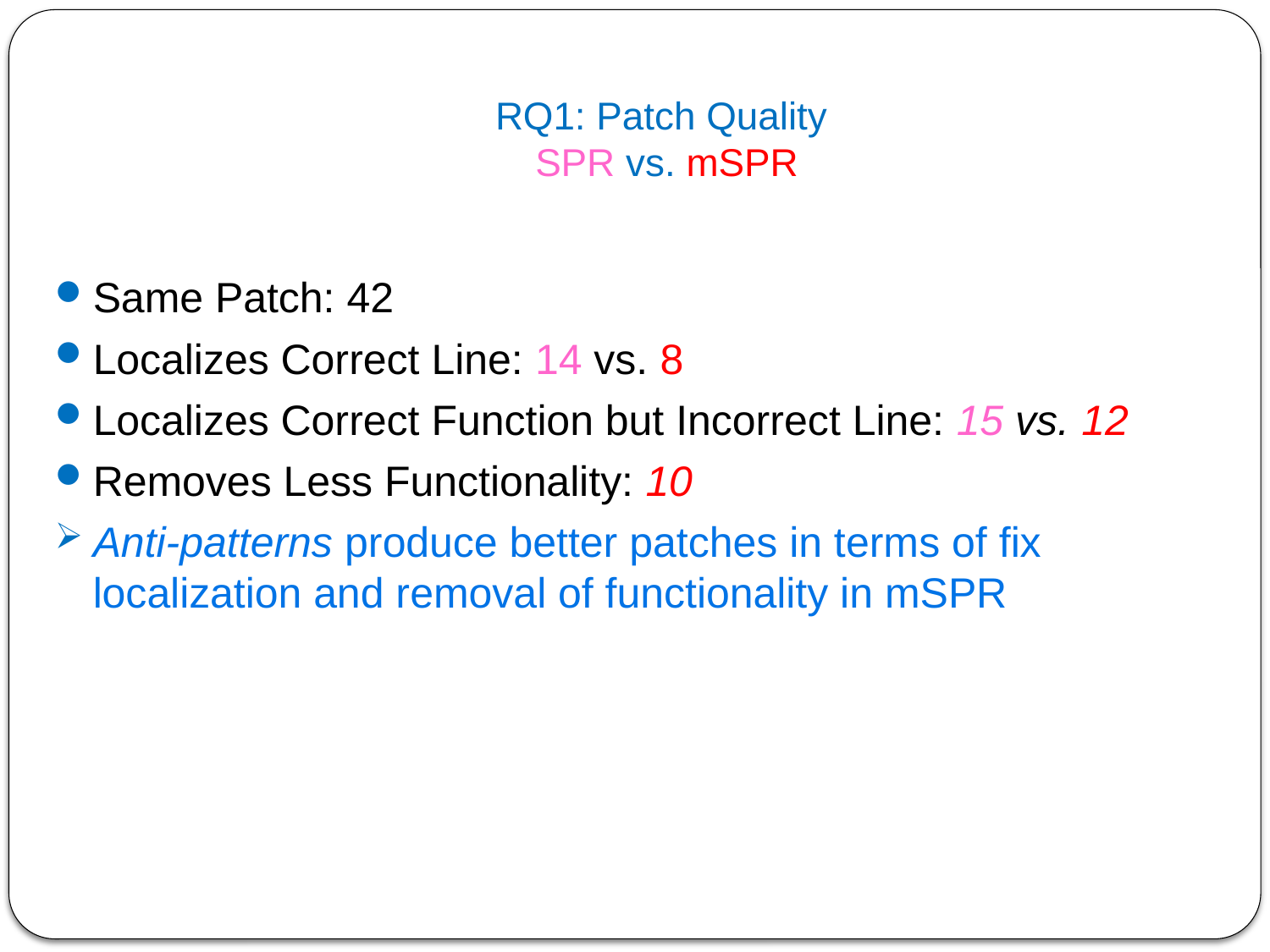

# RQ1: Patch Quality SPR vs. mSPR
Same Patch: 42
Localizes Correct Line: 14 vs. 8
Localizes Correct Function but Incorrect Line: 15 vs. 12
Removes Less Functionality: 10
Anti-patterns produce better patches in terms of fix localization and removal of functionality in mSPR